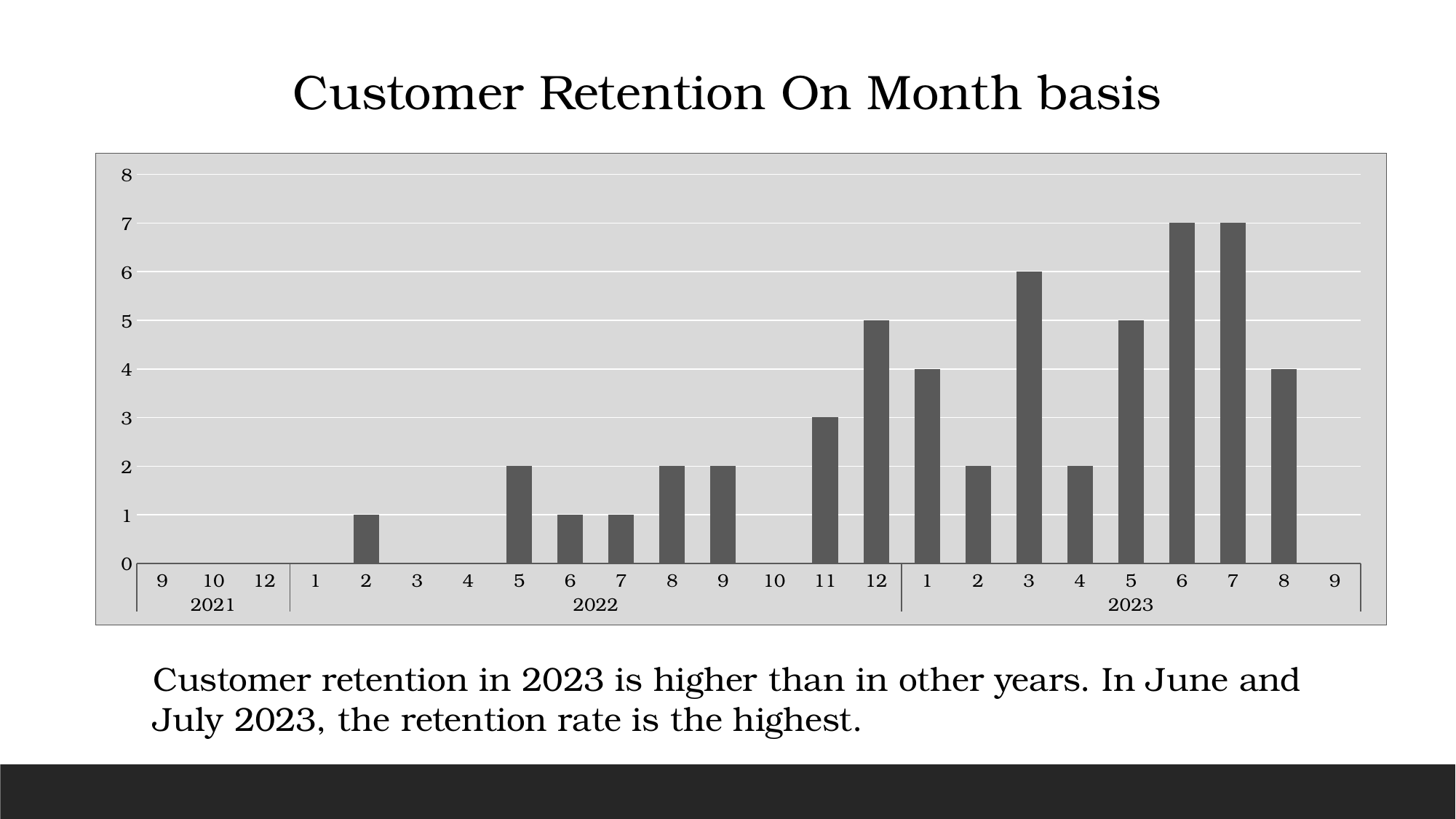

Customer Retention On Month basis

### Chart

| Category | Total |
|---|---|
| 9 | 0.0 |
| 10 | 0.0 |
| 12 | 0.0 |
| 1 | 0.0 |
| 2 | 1.0 |
| 3 | 0.0 |
| 4 | 0.0 |
| 5 | 2.0 |
| 6 | 1.0 |
| 7 | 1.0 |
| 8 | 2.0 |
| 9 | 2.0 |
| 10 | 0.0 |
| 11 | 3.0 |
| 12 | 5.0 |
| 1 | 4.0 |
| 2 | 2.0 |
| 3 | 6.0 |
| 4 | 2.0 |
| 5 | 5.0 |
| 6 | 7.0 |
| 7 | 7.0 |
| 8 | 4.0 |
| 9 | 0.0 |
Customer retention in 2023 is higher than in other years. In June and July 2023, the retention rate is the highest.